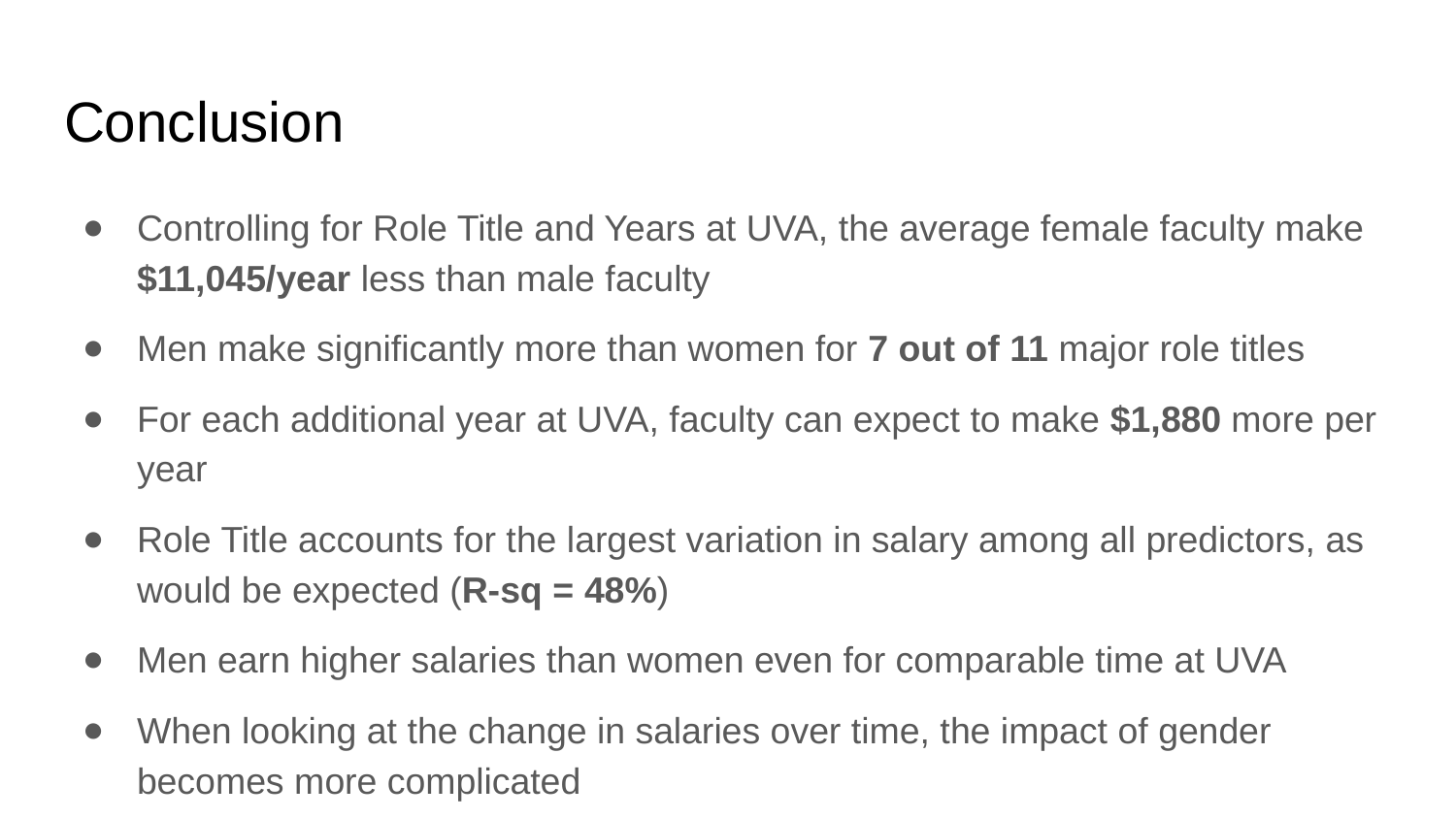

# Conclusion
Controlling for Role Title and Years at UVA, the average female faculty make $11,045/year less than male faculty
Men make significantly more than women for 7 out of 11 major role titles
For each additional year at UVA, faculty can expect to make $1,880 more per year
Role Title accounts for the largest variation in salary among all predictors, as would be expected (R-sq = 48%)
Men earn higher salaries than women even for comparable time at UVA
When looking at the change in salaries over time, the impact of gender becomes more complicated